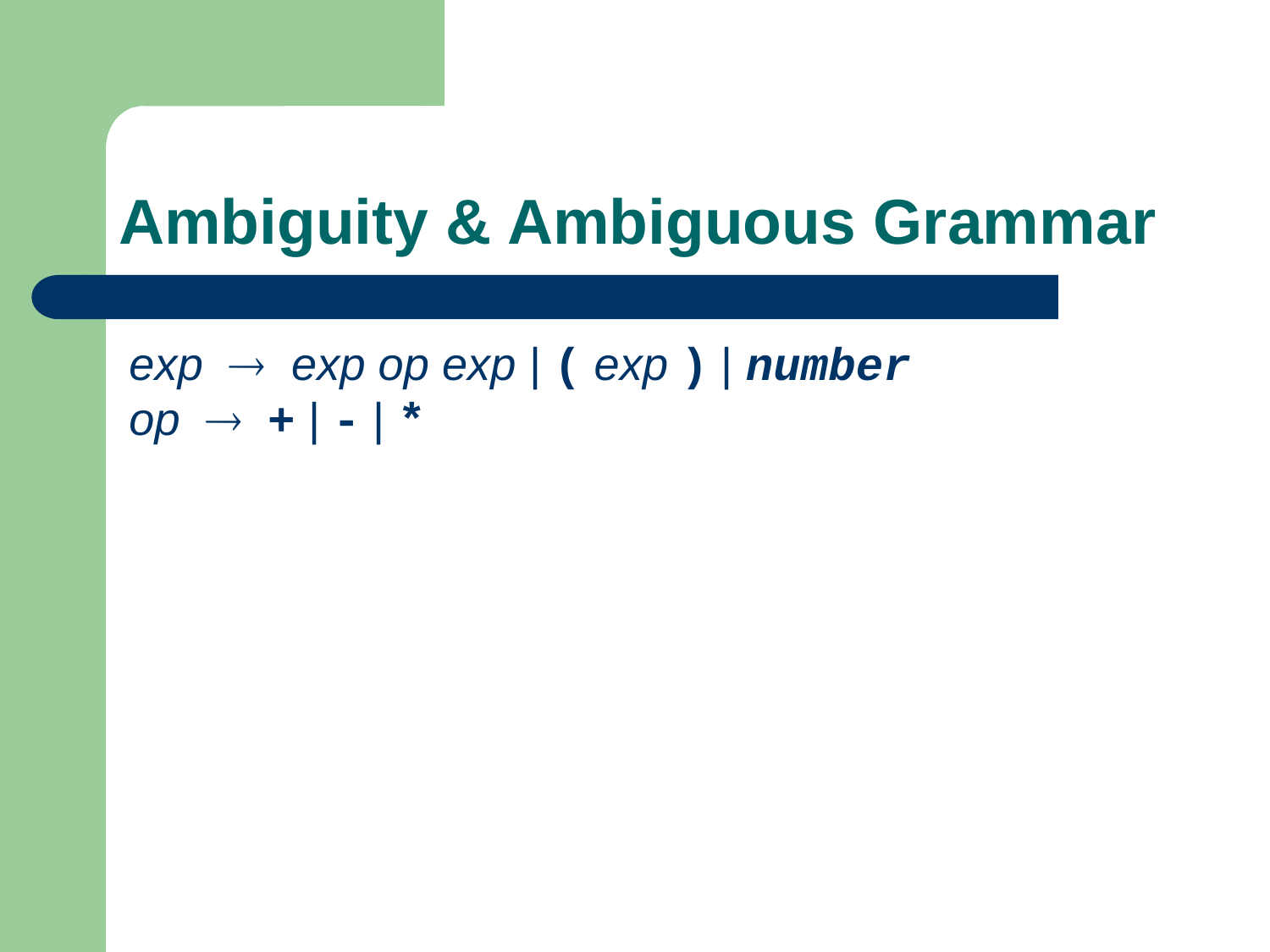

# Ambiguity & Ambiguous Grammar
exp  →  exp op exp | ( exp ) | number
op  →  + | - | *